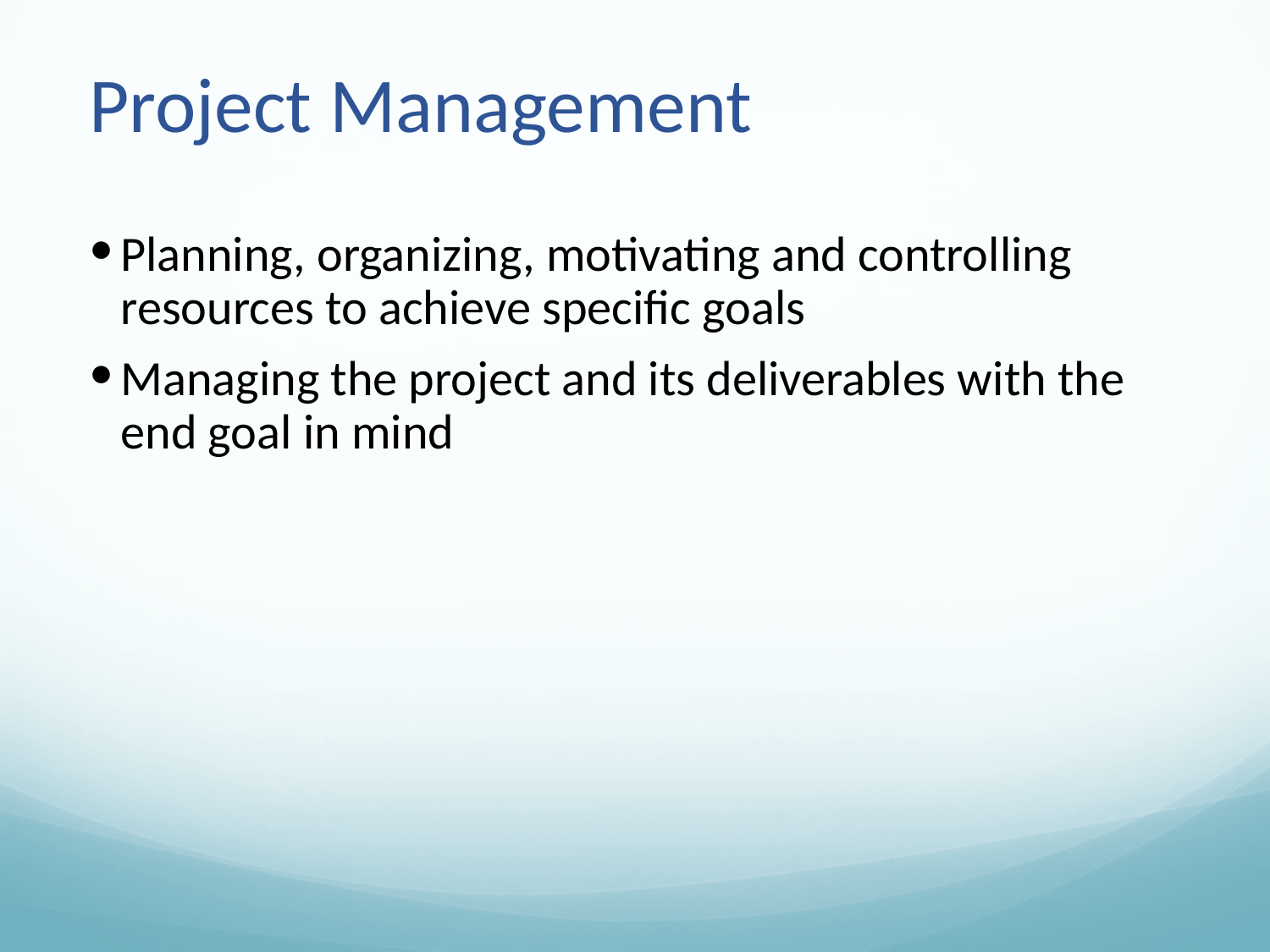

# Project Management
Planning, organizing, motivating and controlling resources to achieve specific goals
Managing the project and its deliverables with the end goal in mind